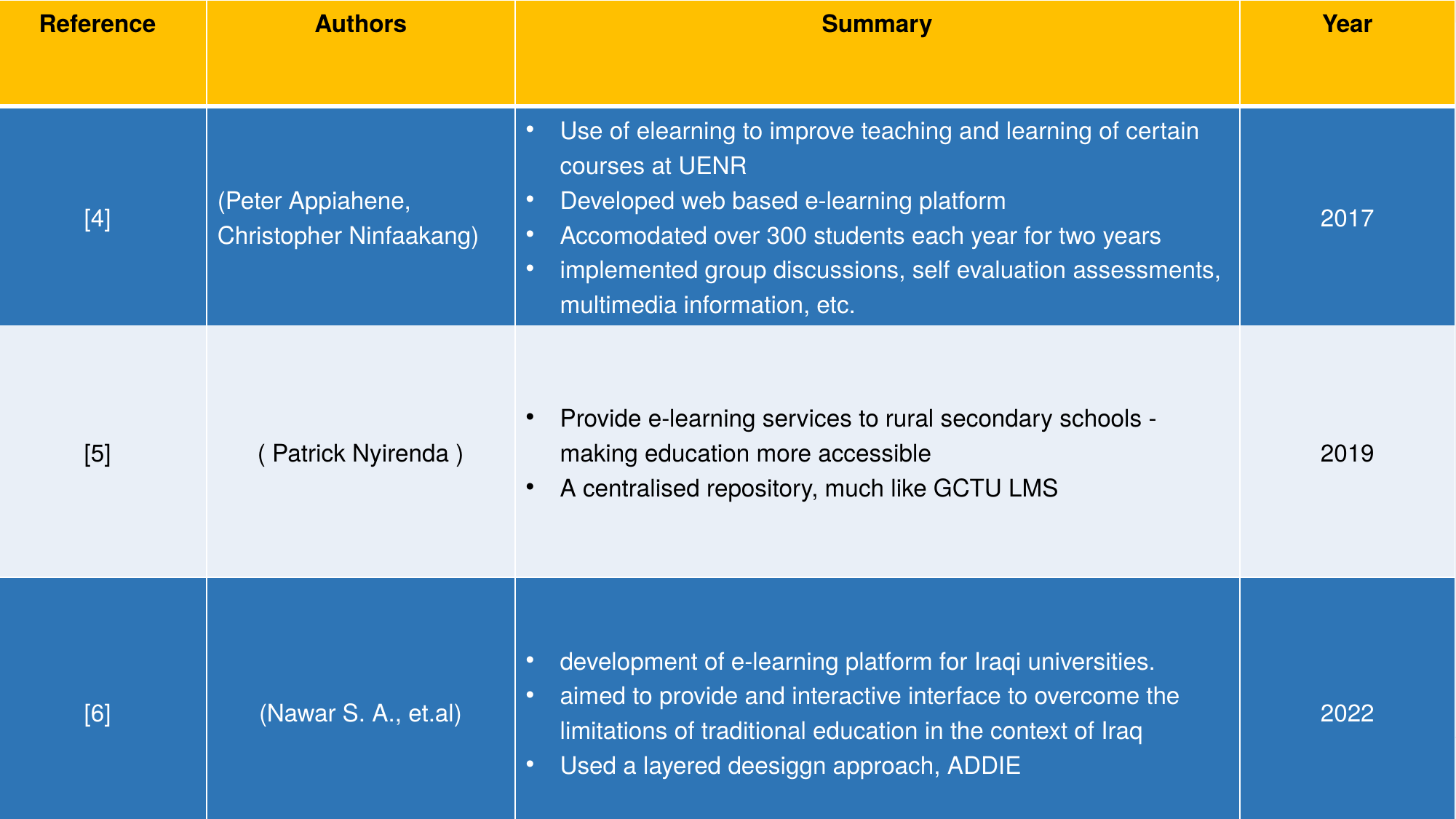

| Reference | Authors | Summary | Year |
| --- | --- | --- | --- |
| [4] | (Peter Appiahene, Christopher Ninfaakang) | Use of elearning to improve teaching and learning of certain courses at UENR Developed web based e-learning platform Accomodated over 300 students each year for two years implemented group discussions, self evaluation assessments, multimedia information, etc. | 2017 |
| [5] | ( Patrick Nyirenda ) | Provide e-learning services to rural secondary schools - making education more accessible A centralised repository, much like GCTU LMS | 2019 |
| [6] | (Nawar S. A., et.al) | development of e-learning platform for Iraqi universities. aimed to provide and interactive interface to overcome the limitations of traditional education in the context of Iraq Used a layered deesiggn approach, ADDIE | 2022 |
| [6] | (W. L. Chu et.al) | presents the development of an e-learning platform for teaching construction technology to undergraduates, aiming to improve learning for those lacking internship experience. details module design, including study guides, readings, videos, and quizzes. Evaluation via a survey indicates students find the blended learning approach significantly enhances their learning experience. | 2019 |